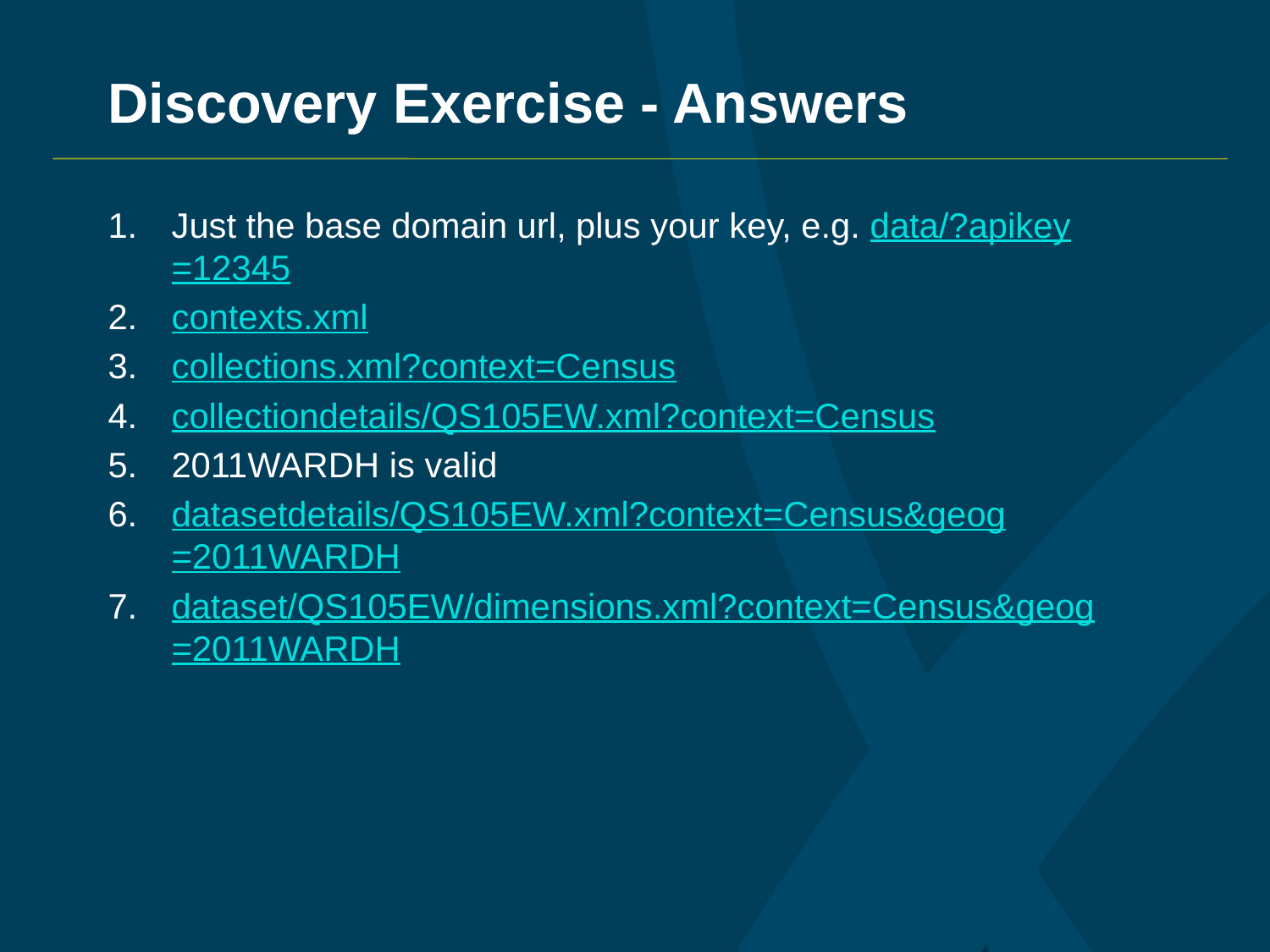

# Discovery Exercise - Answers
Just the base domain url, plus your key, e.g. data/?apikey=12345
contexts.xml
collections.xml?context=Census
collectiondetails/QS105EW.xml?context=Census
2011WARDH is valid
datasetdetails/QS105EW.xml?context=Census&geog=2011WARDH
dataset/QS105EW/dimensions.xml?context=Census&geog=2011WARDH